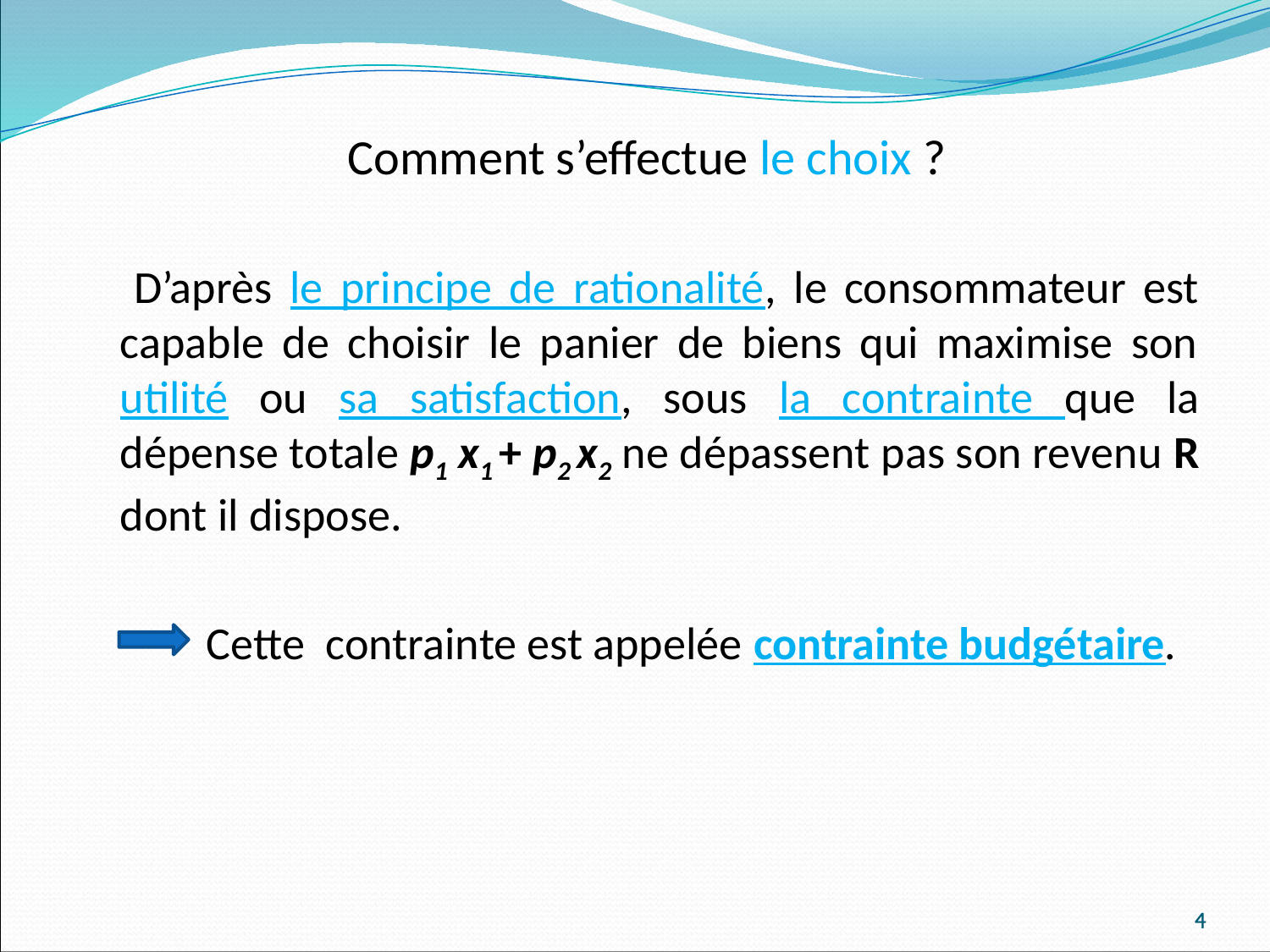

Comment s’effectue le choix ?

   D’après le principe de rationalité, le consommateur est capable de choisir le panier de biens qui maximise son utilité ou sa satisfaction, sous la contrainte que la dépense totale p1 x1 + p2 x2 ne dépassent pas son revenu R dont il dispose.

            Cette  contrainte est appelée contrainte budgétaire.

4